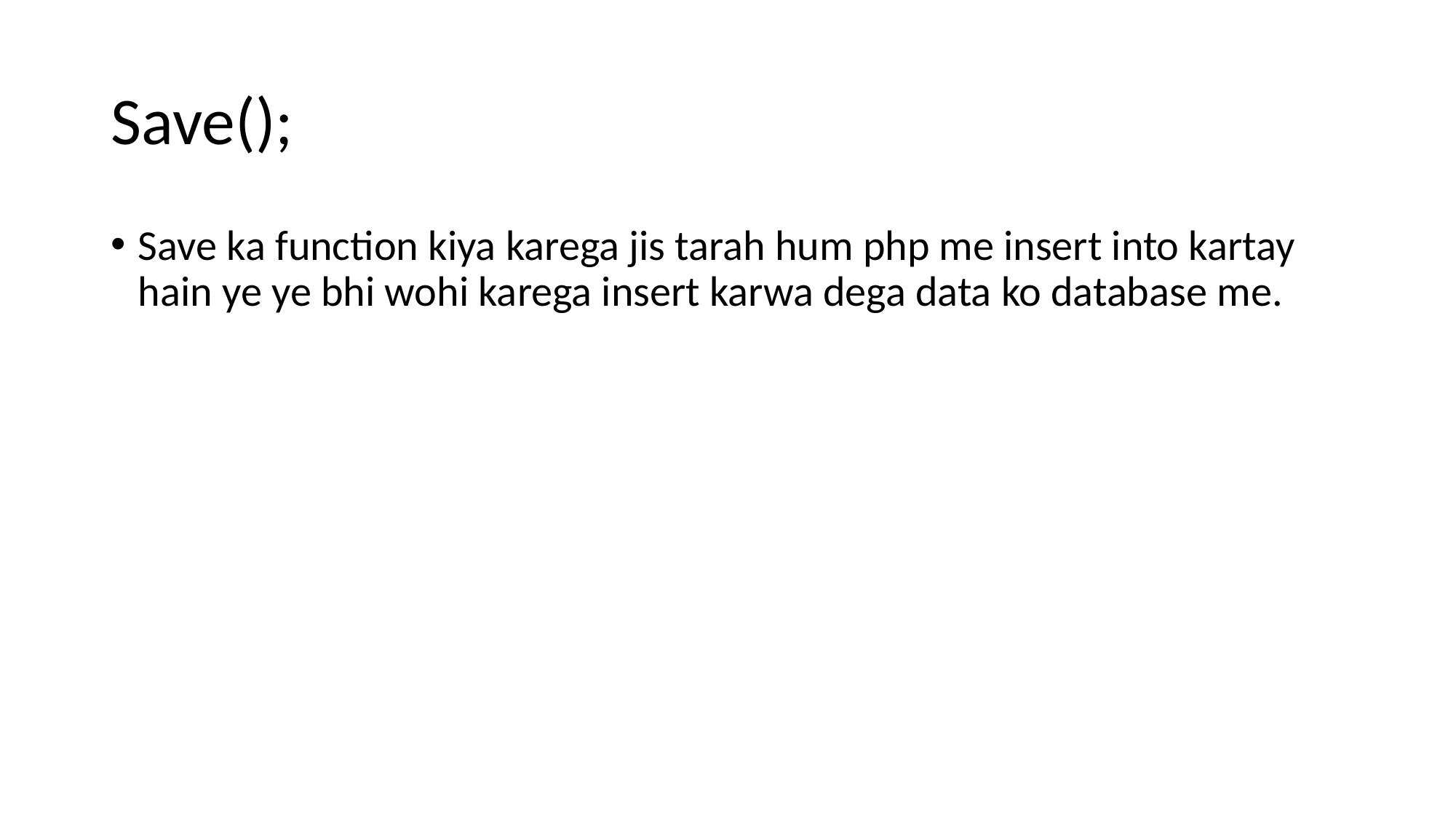

# Save();
Save ka function kiya karega jis tarah hum php me insert into kartay hain ye ye bhi wohi karega insert karwa dega data ko database me.